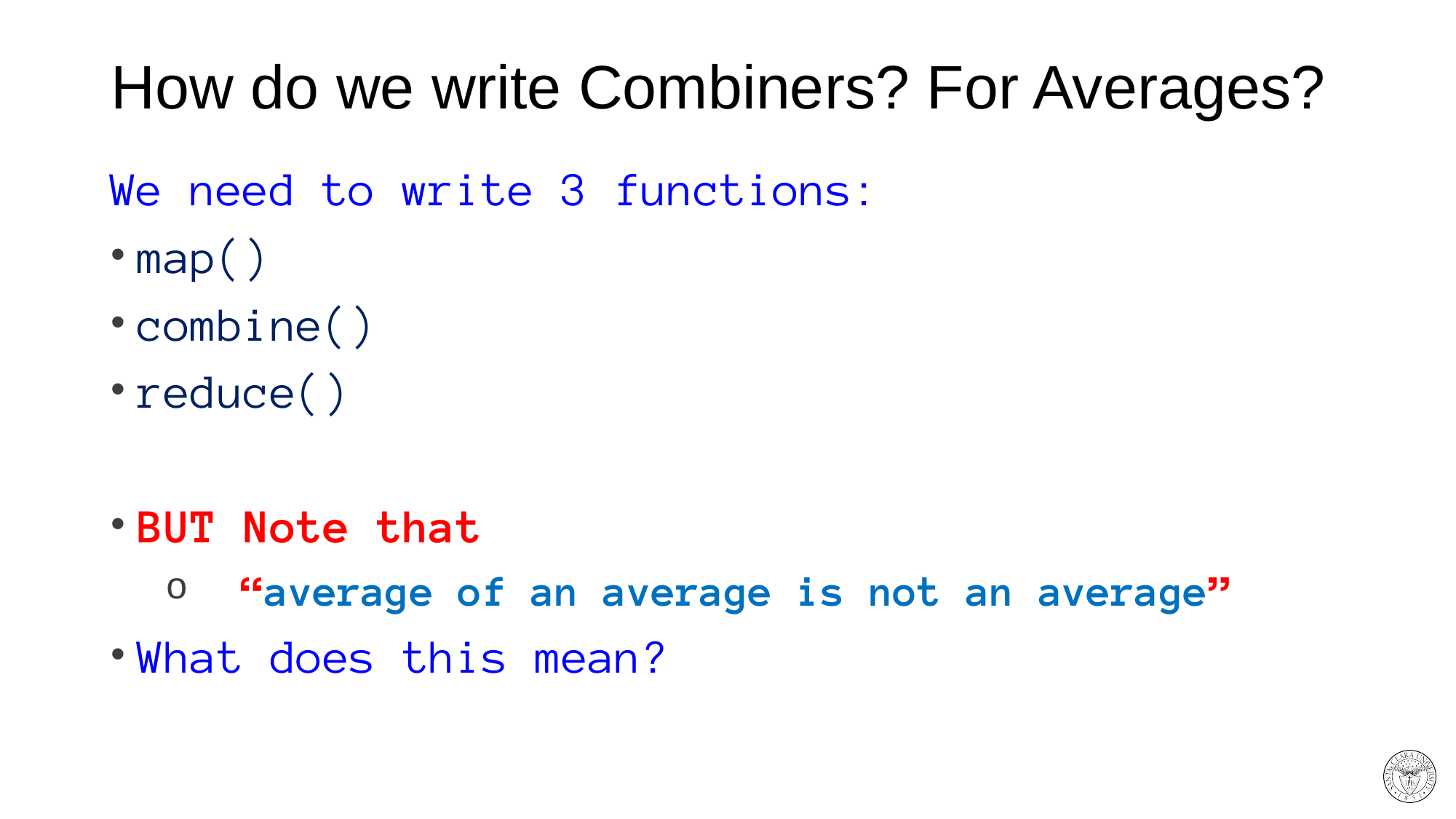

# How do we write Combiners? For Averages?
We need to write 3 functions:
map()
combine()
reduce()

BUT Note that
  “average of an average is not an average”
What does this mean?